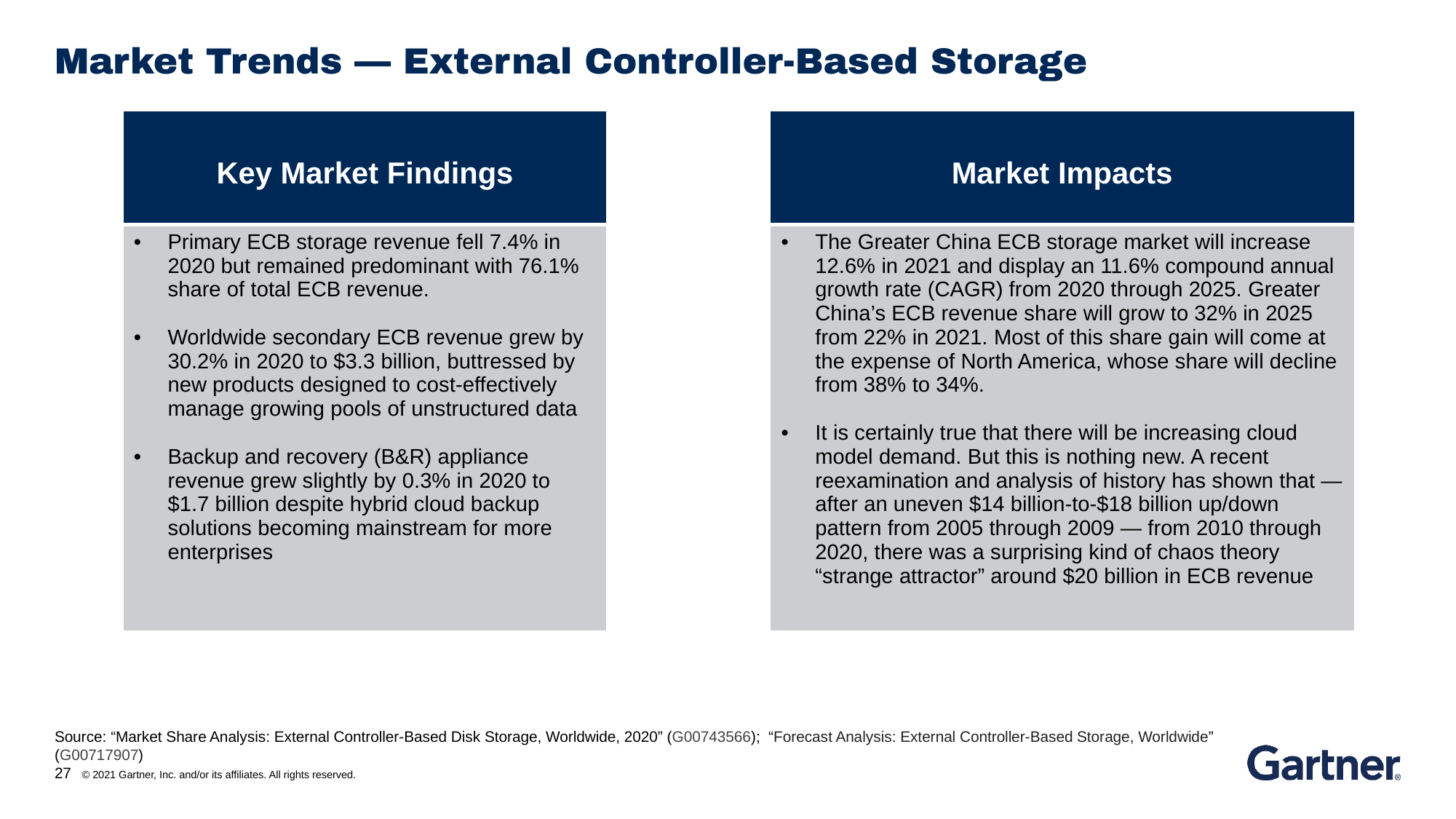

# Market Trends — External Controller-Based Storage
| Key Market Findings |
| --- |
| Primary ECB storage revenue fell 7.4% in 2020 but remained predominant with 76.1% share of total ECB revenue. Worldwide secondary ECB revenue grew by 30.2% in 2020 to $3.3 billion, buttressed by new products designed to cost-effectively manage growing pools of unstructured data Backup and recovery (B&R) appliance revenue grew slightly by 0.3% in 2020 to $1.7 billion despite hybrid cloud backup solutions becoming mainstream for more enterprises |
| Market Impacts |
| --- |
| The Greater China ECB storage market will increase 12.6% in 2021 and display an 11.6% compound annual growth rate (CAGR) from 2020 through 2025. Greater China’s ECB revenue share will grow to 32% in 2025 from 22% in 2021. Most of this share gain will come at the expense of North America, whose share will decline from 38% to 34%. It is certainly true that there will be increasing cloud model demand. But this is nothing new. A recent reexamination and analysis of history has shown that — after an uneven $14 billion-to-$18 billion up/down pattern from 2005 through 2009 — from 2010 through 2020, there was a surprising kind of chaos theory “strange attractor” around $20 billion in ECB revenue |
Source: “Market Share Analysis: External Controller-Based Disk Storage, Worldwide, 2020” (G00743566);  “Forecast Analysis: External Controller-Based Storage, Worldwide” (G00717907)